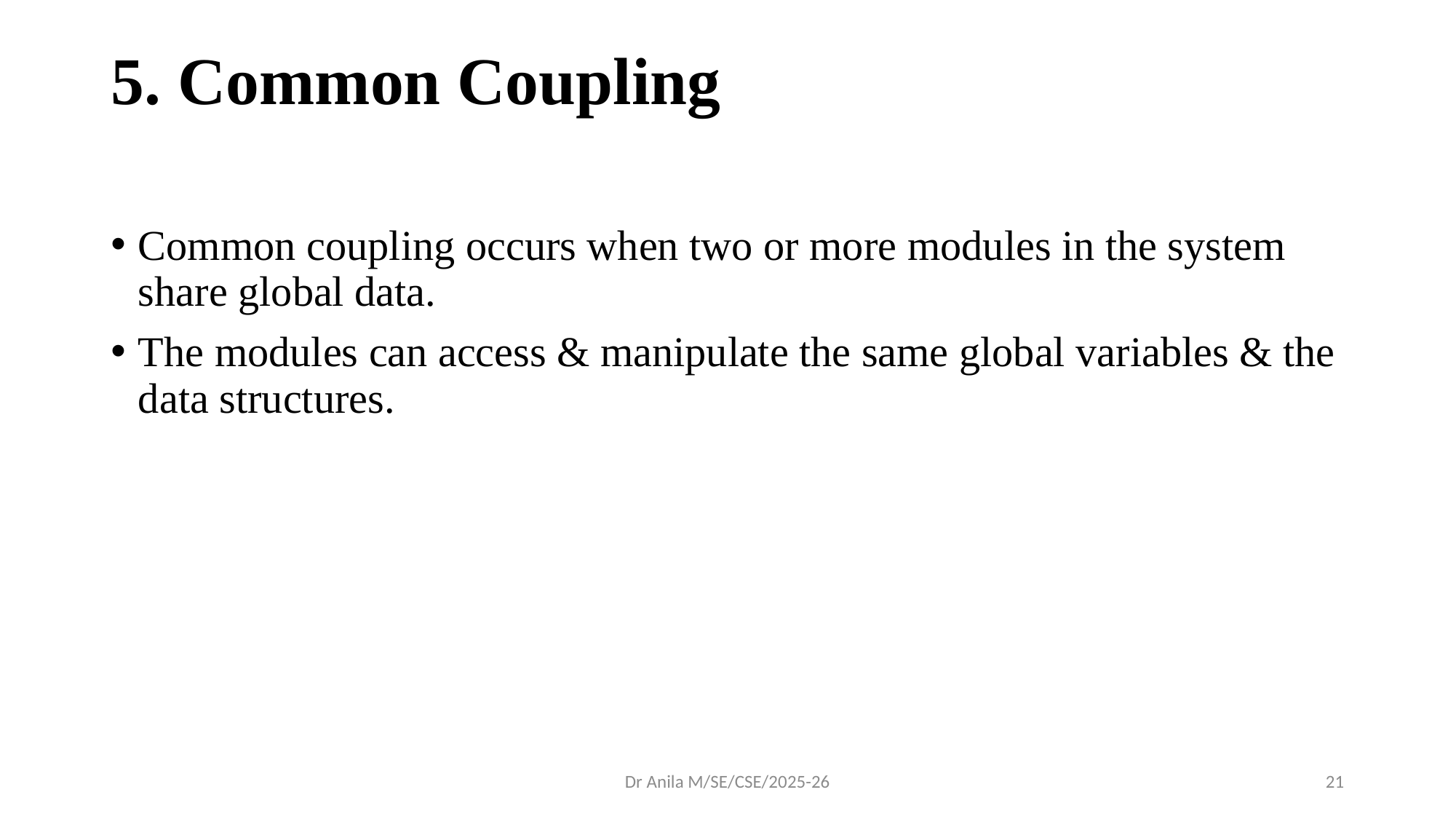

# 5. Common Coupling
Common coupling occurs when two or more modules in the system share global data.
The modules can access & manipulate the same global variables & the data structures.

Dr Anila M/SE/CSE/2025-26
21